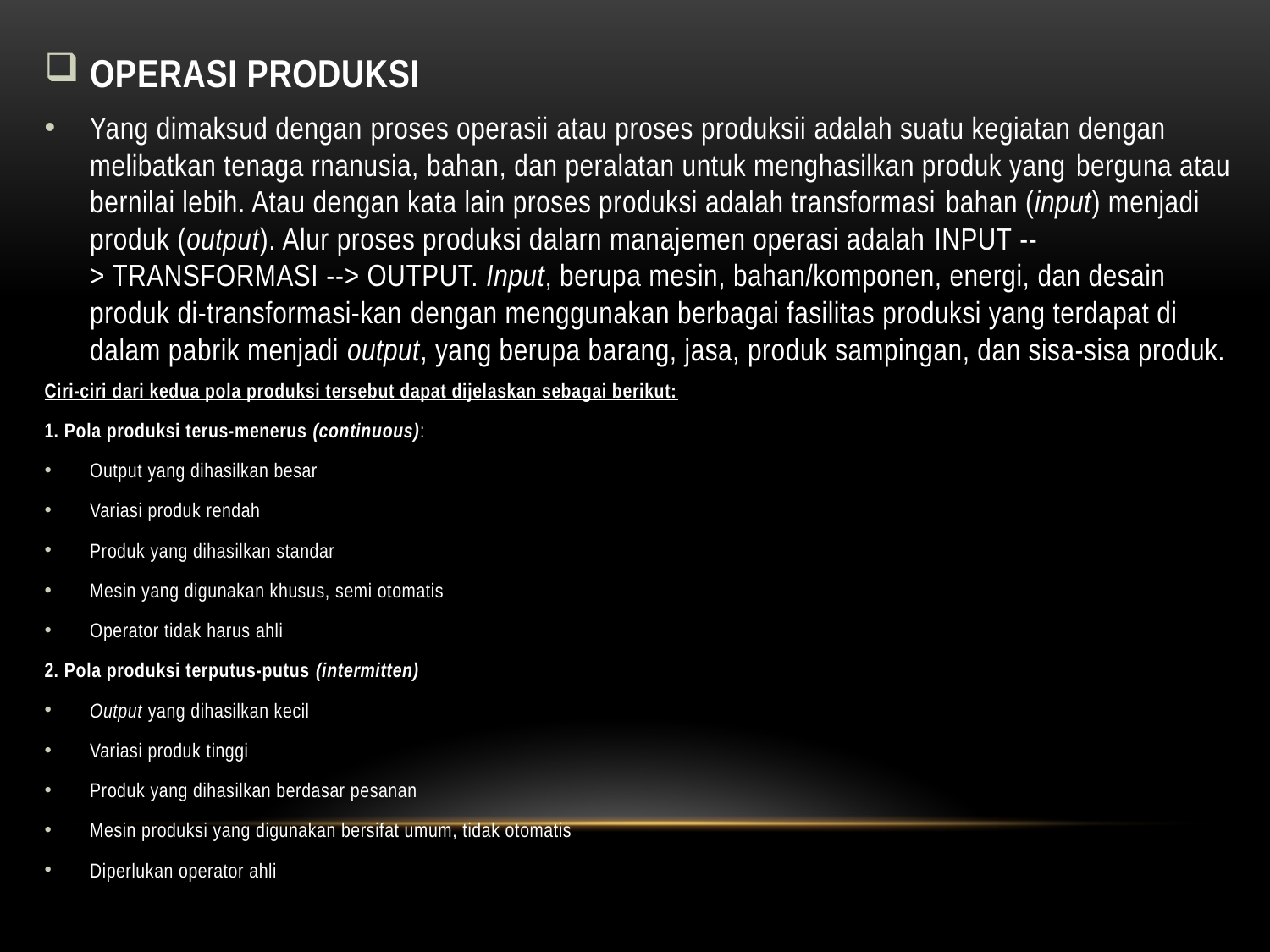

OPERASI PRODUKSI
Yang dimaksud dengan proses operasii atau proses produksii adalah suatu kegiatan dengan melibatkan tenaga rnanusia, bahan, dan peralatan untuk menghasilkan produk yang berguna atau bernilai lebih. Atau dengan kata lain proses produksi adalah transformasi bahan (input) menjadi produk (output). Alur proses produksi dalarn manajemen operasi adalah INPUT --> TRANSFORMASI --> OUTPUT. Input, berupa mesin, bahan/komponen, energi, dan desain produk di-transformasi-kan dengan menggunakan berbagai fasilitas produksi yang terdapat di dalam pabrik menjadi output, yang berupa barang, jasa, produk sampingan, dan sisa-sisa produk.
Ciri-ciri dari kedua pola produksi tersebut dapat dijelaskan sebagai berikut:
1. Pola produksi terus-menerus (continuous):
Output yang dihasilkan besar
Variasi produk rendah
Produk yang dihasilkan standar
Mesin yang digunakan khusus, semi otomatis
Operator tidak harus ahli
2. Pola produksi terputus-putus (intermitten)
Output yang dihasilkan kecil
Variasi produk tinggi
Produk yang dihasilkan berdasar pesanan
Mesin produksi yang digunakan bersifat umum, tidak otomatis
Diperlukan operator ahli